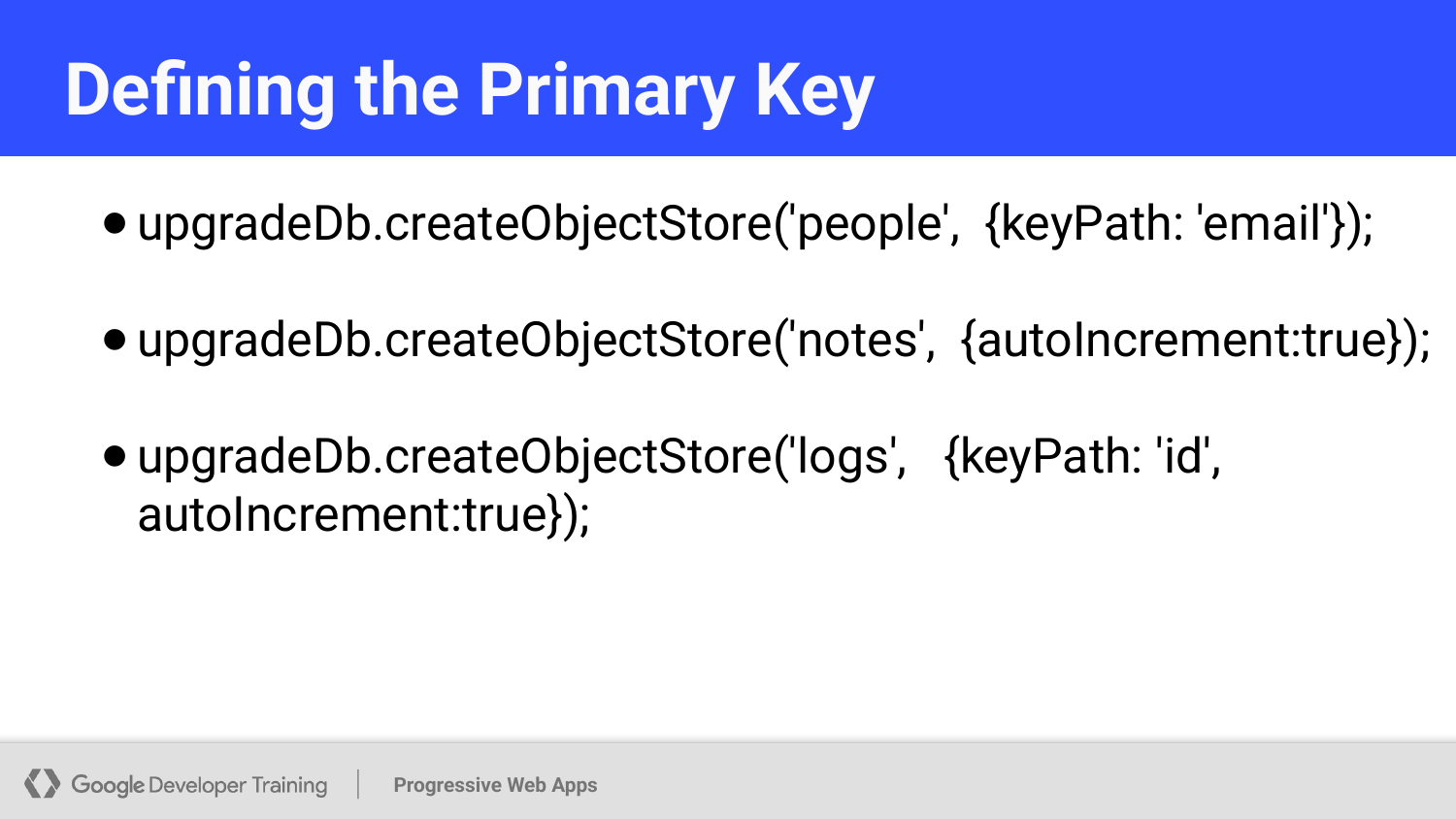

# Defining the Primary Key
upgradeDb.createObjectStore('people',  {keyPath: 'email'});

upgradeDb.createObjectStore('notes',  {autoIncrement:true});

upgradeDb.createObjectStore('logs',   {keyPath: 'id', autoIncrement:true});